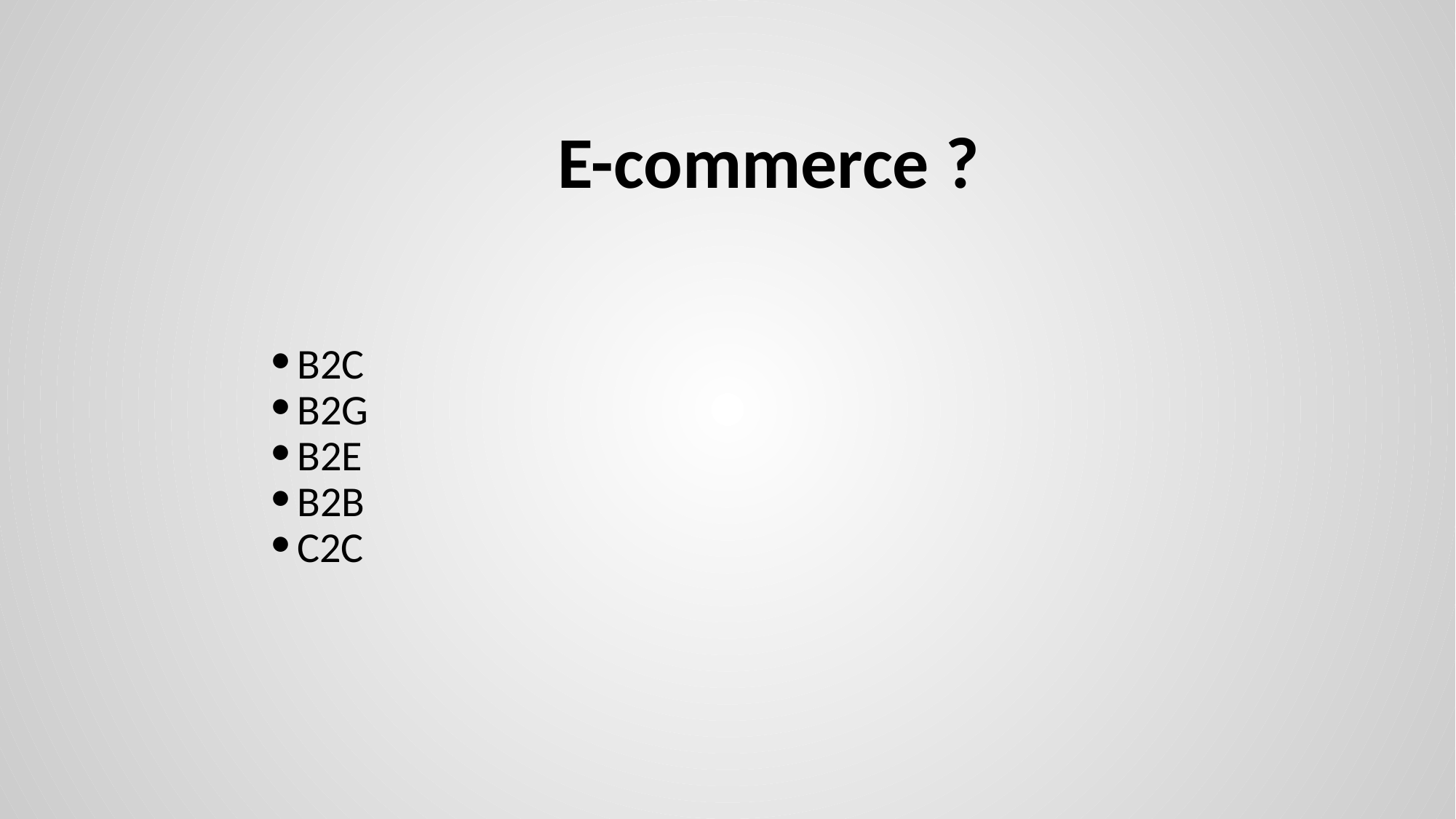

# E-commerce ?

B2C
B2G
B2E
B2B
C2C